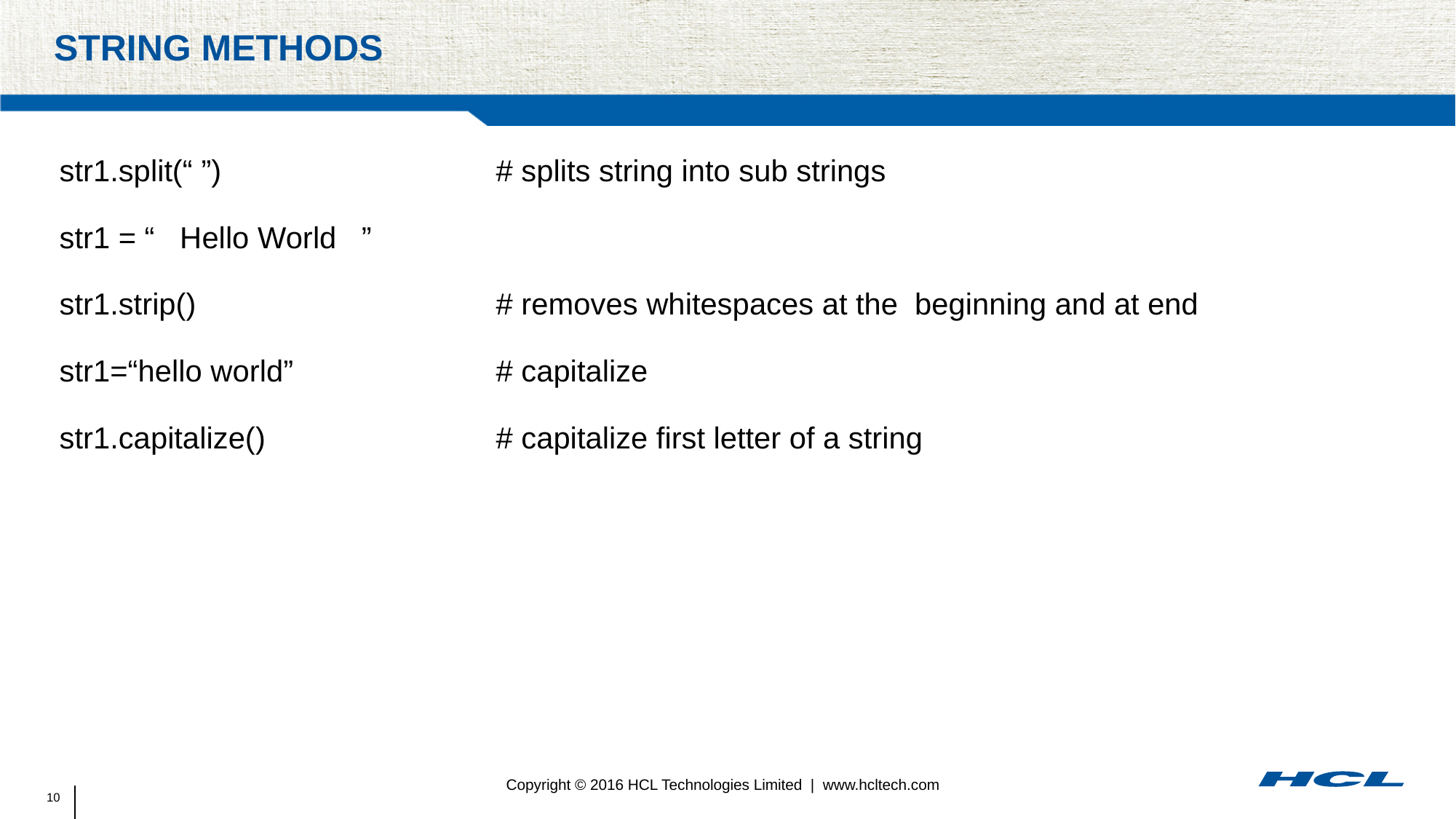

# String Methods
str1.split(“ ”)			# splits string into sub strings
str1 = “   Hello World   ”
str1.strip()  			# removes whitespaces at the  beginning and at end
str1=“hello world”		# capitalize
str1.capitalize()			# capitalize first letter of a string